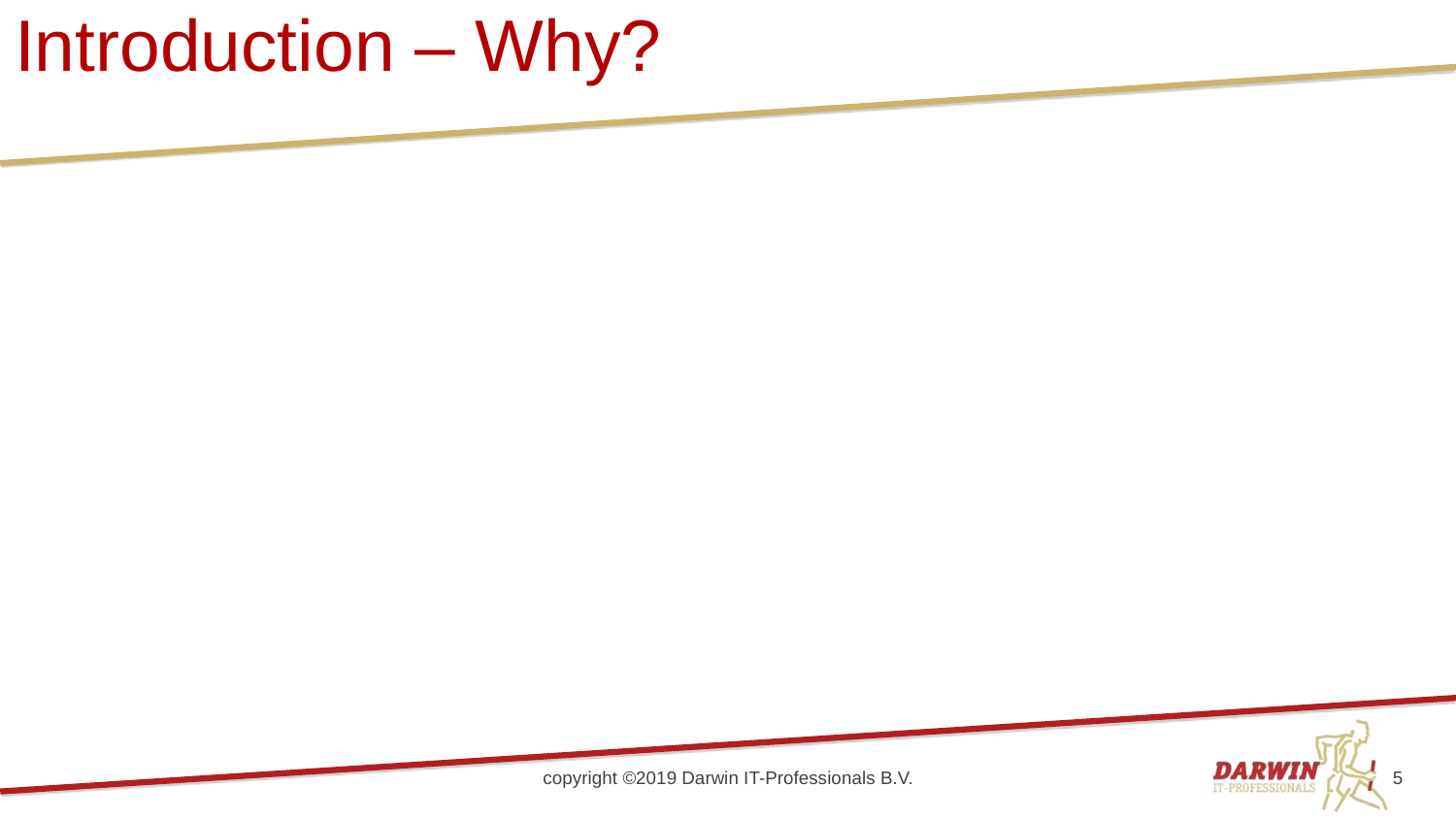

# Introduction – Why?

copyright ©2019 Darwin IT-Professionals B.V.
5